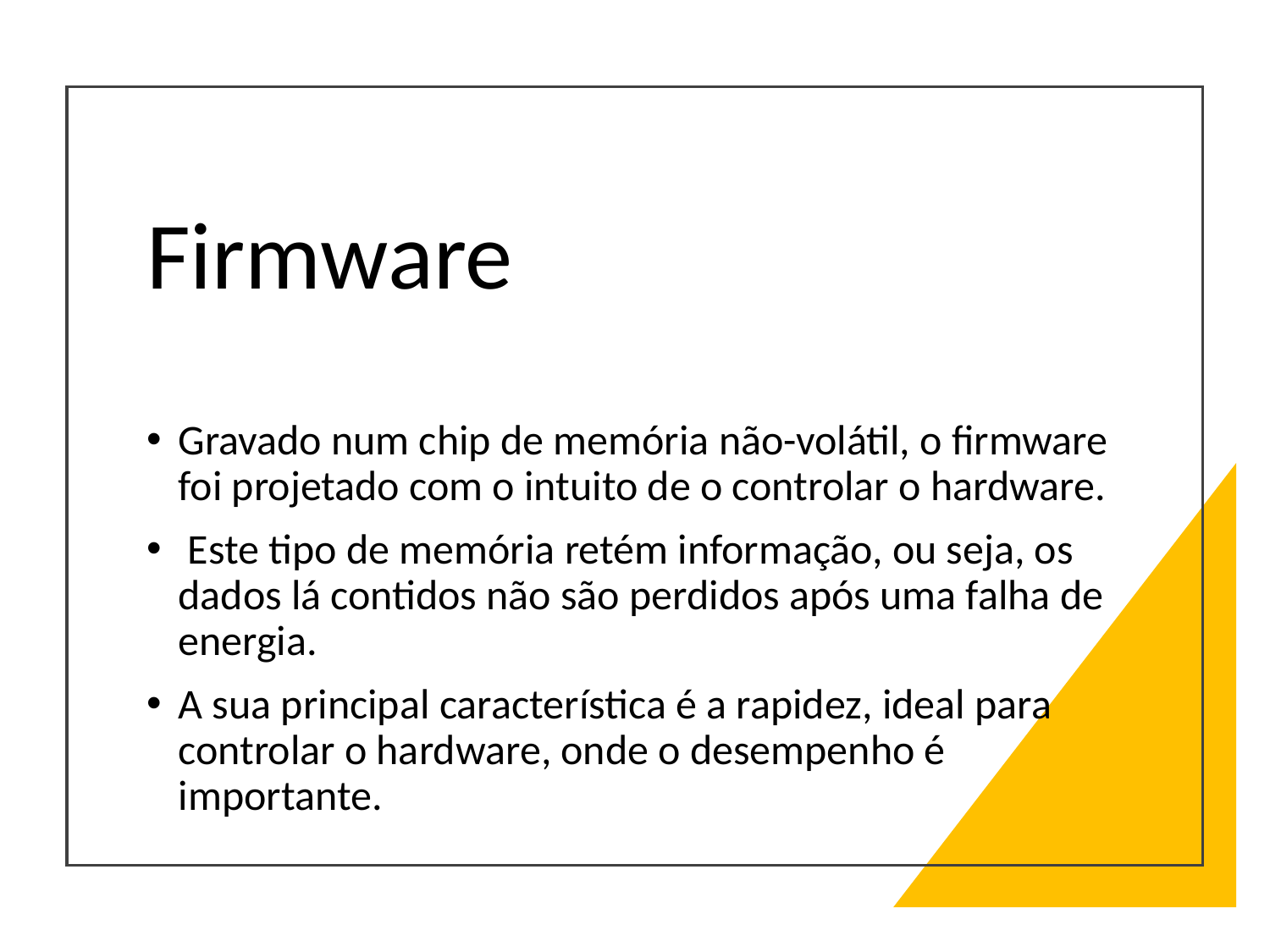

# Firmware
Gravado num chip de memória não-volátil, o firmware foi projetado com o intuito de o controlar o hardware.
 Este tipo de memória retém informação, ou seja, os dados lá contidos não são perdidos após uma falha de energia.
A sua principal característica é a rapidez, ideal para controlar o hardware, onde o desempenho é importante.